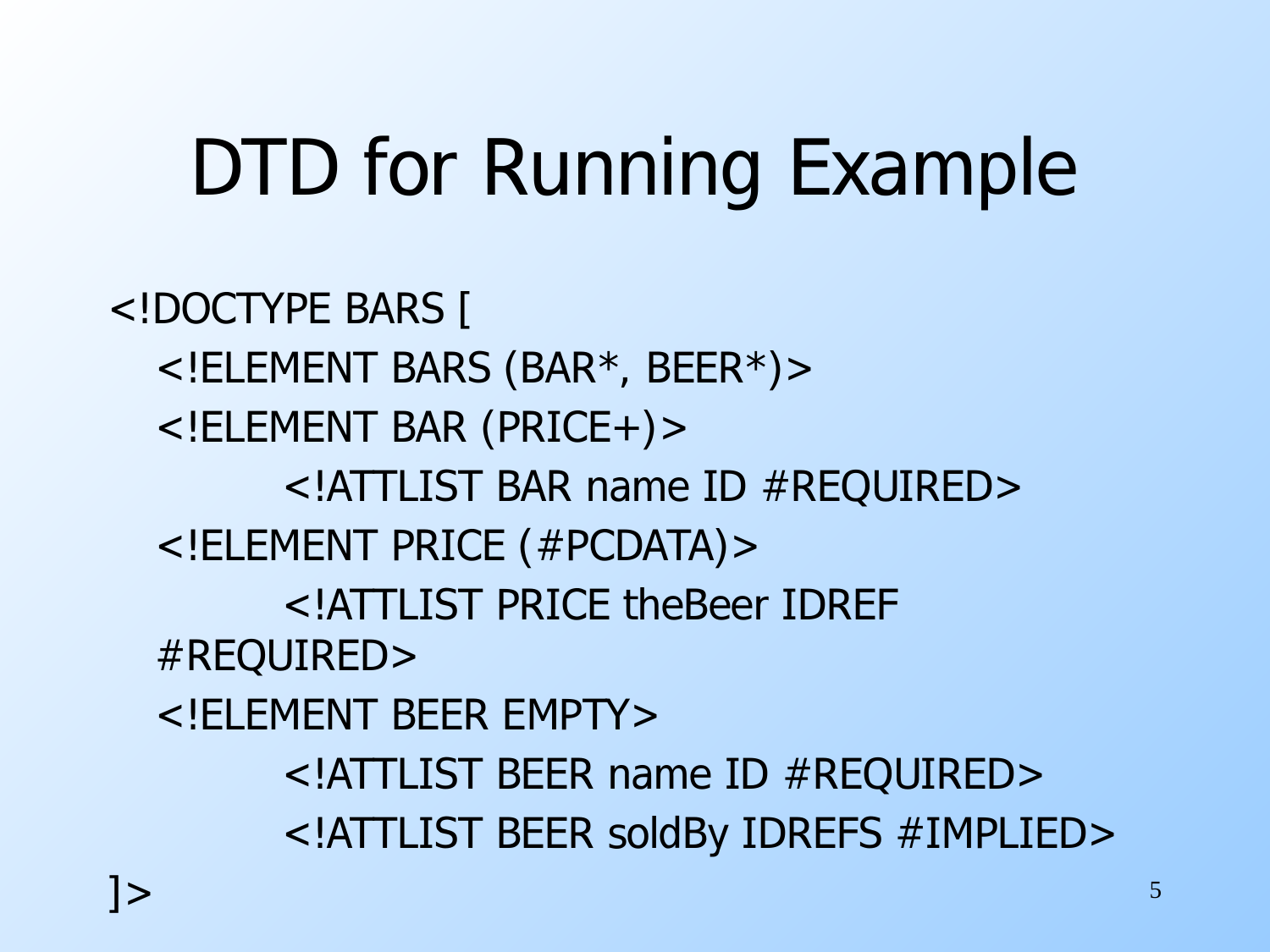

# DTD for Running Example
<!DOCTYPE BARS [
	<!ELEMENT BARS (BAR*, BEER*)>
	<!ELEMENT BAR (PRICE+)>
		<!ATTLIST BAR name ID #REQUIRED>
	<!ELEMENT PRICE (#PCDATA)>
		<!ATTLIST PRICE theBeer IDREF #REQUIRED>
	<!ELEMENT BEER EMPTY>
		<!ATTLIST BEER name ID #REQUIRED>
		<!ATTLIST BEER soldBy IDREFS #IMPLIED>
]>

5